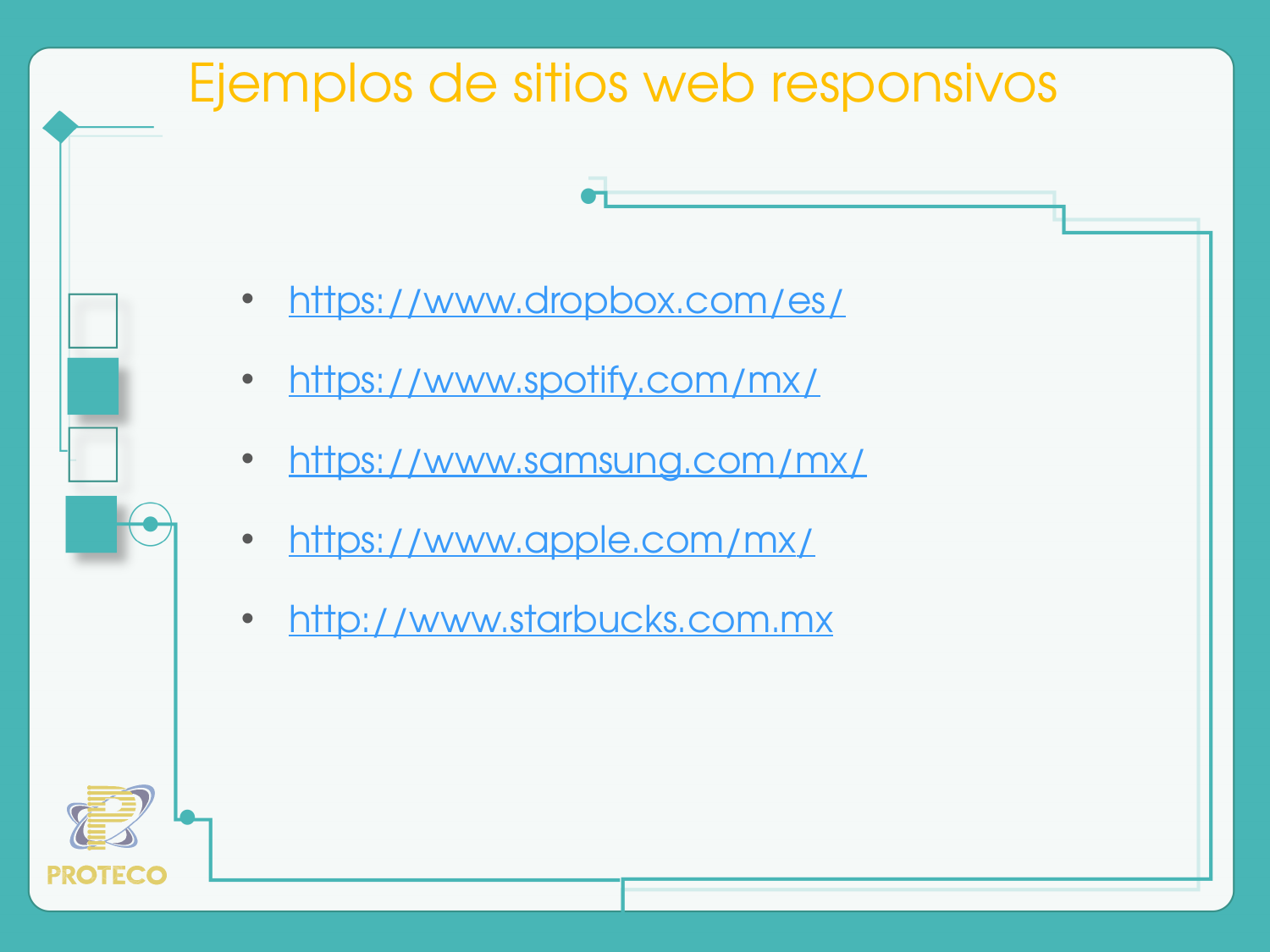

# Ejemplos de sitios web responsivos
https://www.dropbox.com/es/
https://www.spotify.com/mx/
https://www.samsung.com/mx/
https://www.apple.com/mx/
http://www.starbucks.com.mx